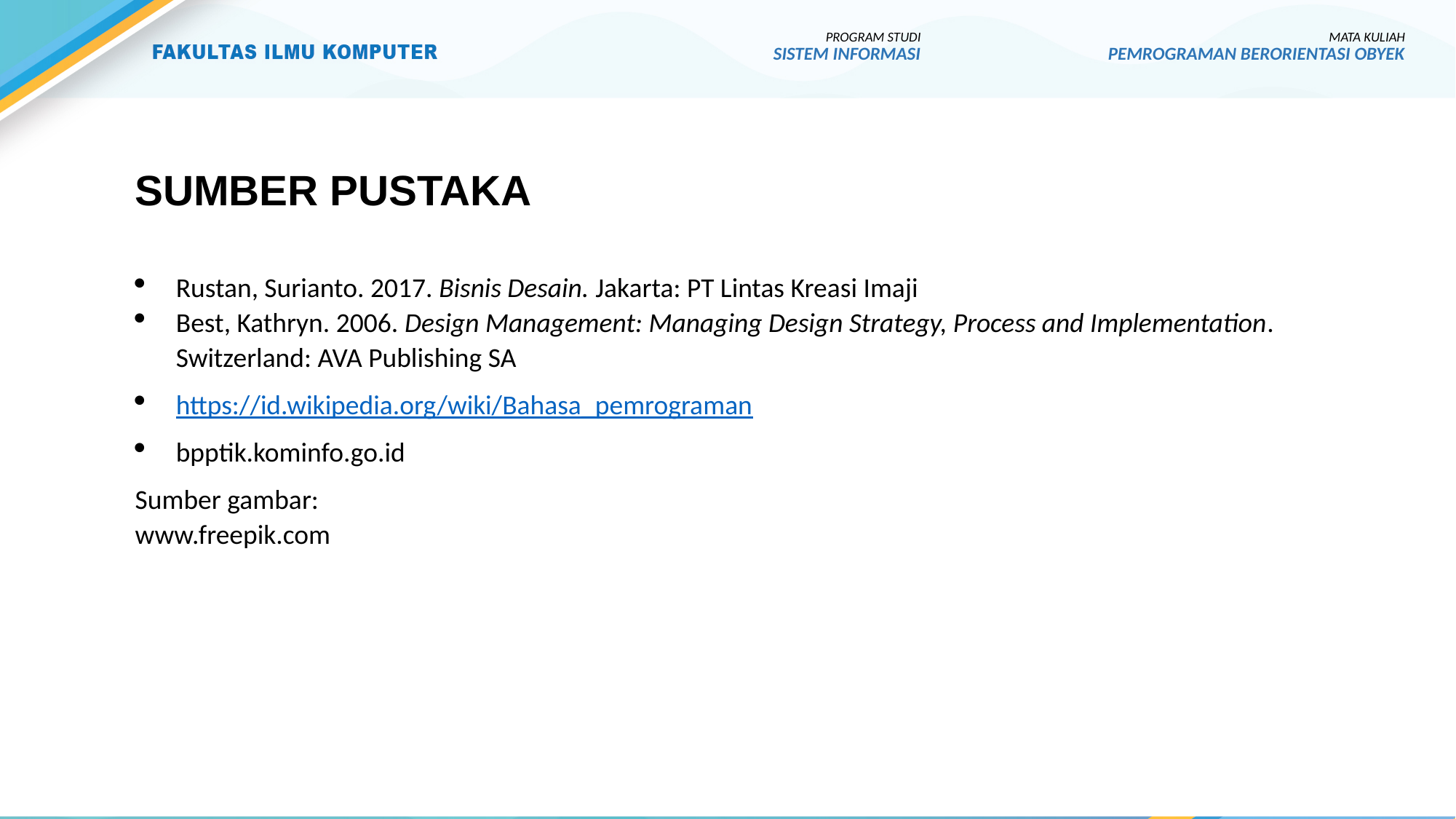

PROGRAM STUDI
SISTEM INFORMASI
MATA KULIAH
PEMROGRAMAN BERORIENTASI OBYEK
# SUMBER PUSTAKA
Rustan, Surianto. 2017. Bisnis Desain. Jakarta: PT Lintas Kreasi Imaji
Best, Kathryn. 2006. Design Management: Managing Design Strategy, Process and Implementation. Switzerland: AVA Publishing SA
https://id.wikipedia.org/wiki/Bahasa_pemrograman
bpptik.kominfo.go.id
Sumber gambar:
www.freepik.com